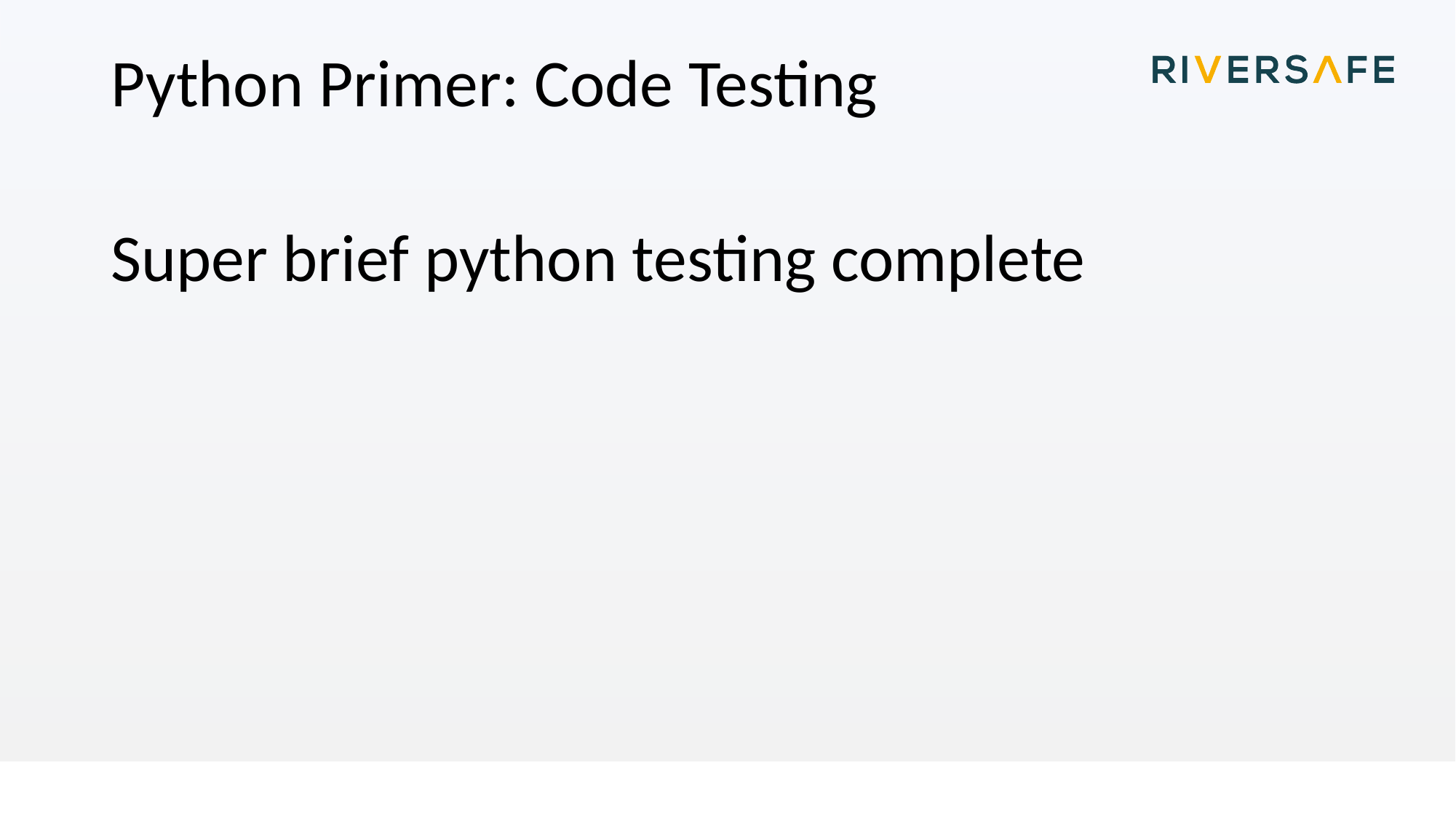

# Python Primer: Code Testing
Super brief python testing complete